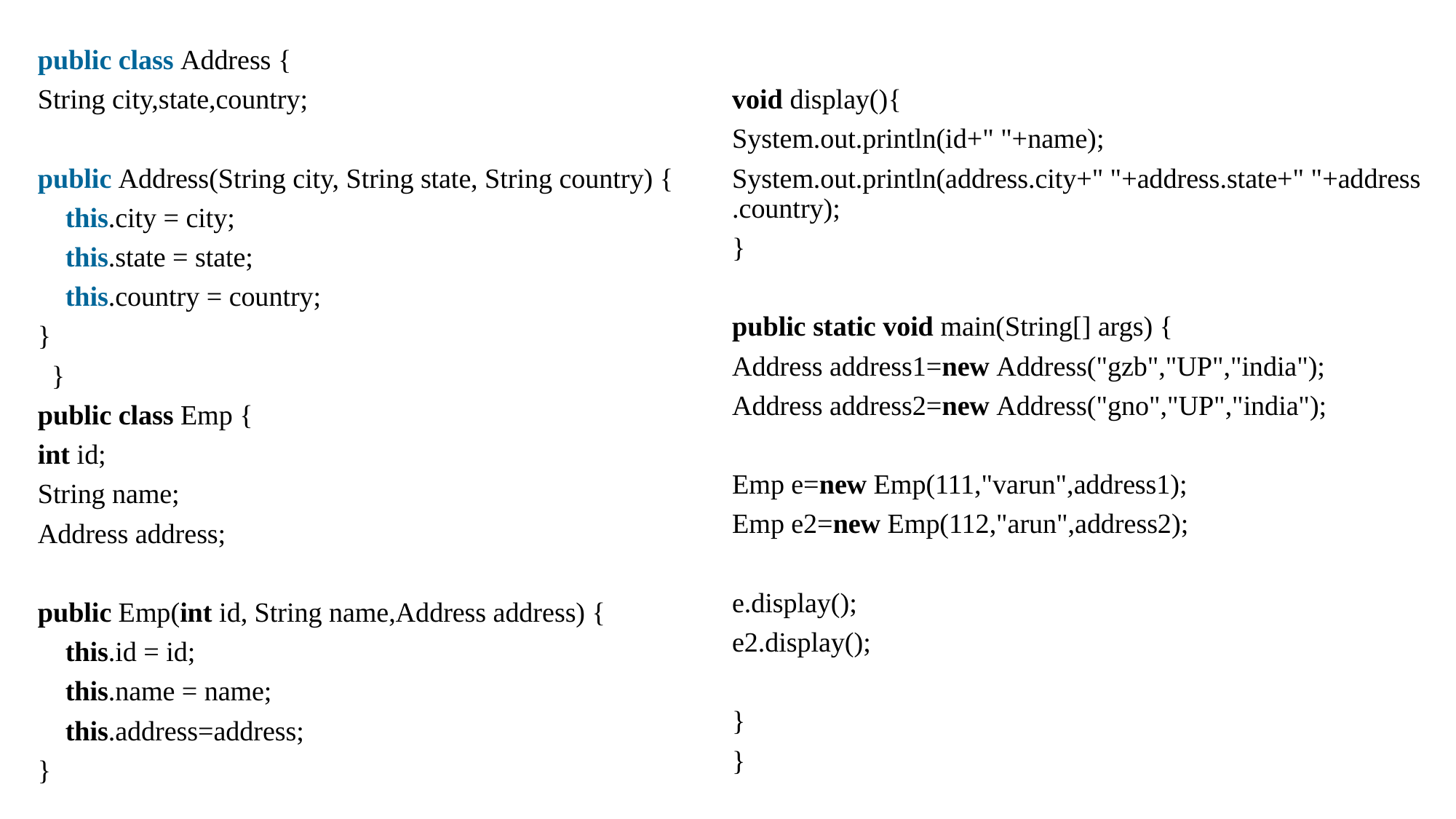

public class Address {
String city,state,country;

public Address(String city, String state, String country) {
    this.city = city;
    this.state = state;
    this.country = country;
}
  }
public class Emp {
int id;
String name;
Address address;

public Emp(int id, String name,Address address) {
    this.id = id;
    this.name = name;
    this.address=address;
}

void display(){
System.out.println(id+" "+name);
System.out.println(address.city+" "+address.state+" "+address.country);
}

public static void main(String[] args) {
Address address1=new Address("gzb","UP","india");
Address address2=new Address("gno","UP","india");

Emp e=new Emp(111,"varun",address1);
Emp e2=new Emp(112,"arun",address2);

e.display();
e2.display();

}
}